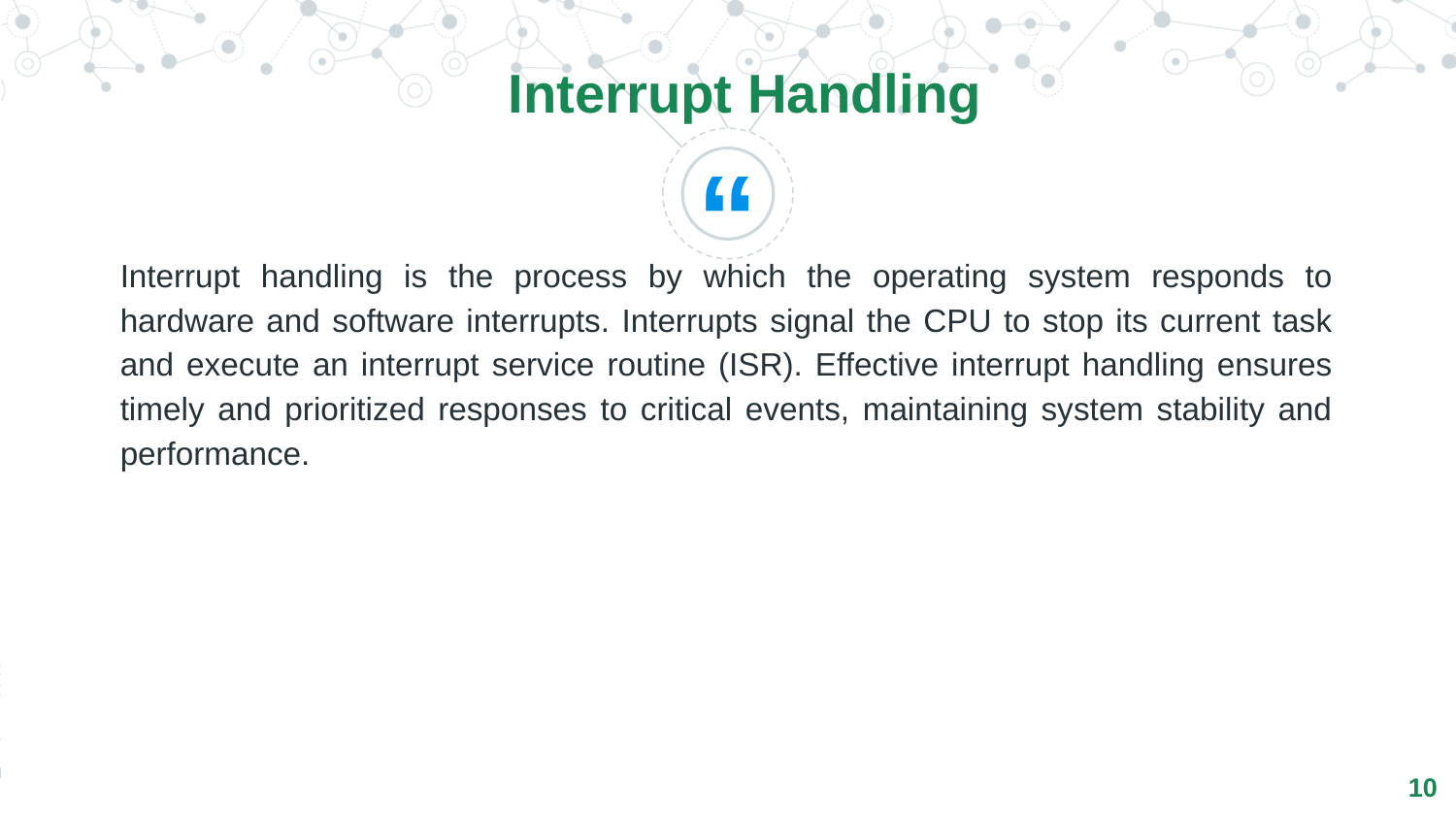

Interrupt Handling
Interrupt handling is the process by which the operating system responds to hardware and software interrupts. Interrupts signal the CPU to stop its current task and execute an interrupt service routine (ISR). Effective interrupt handling ensures timely and prioritized responses to critical events, maintaining system stability and performance.
10